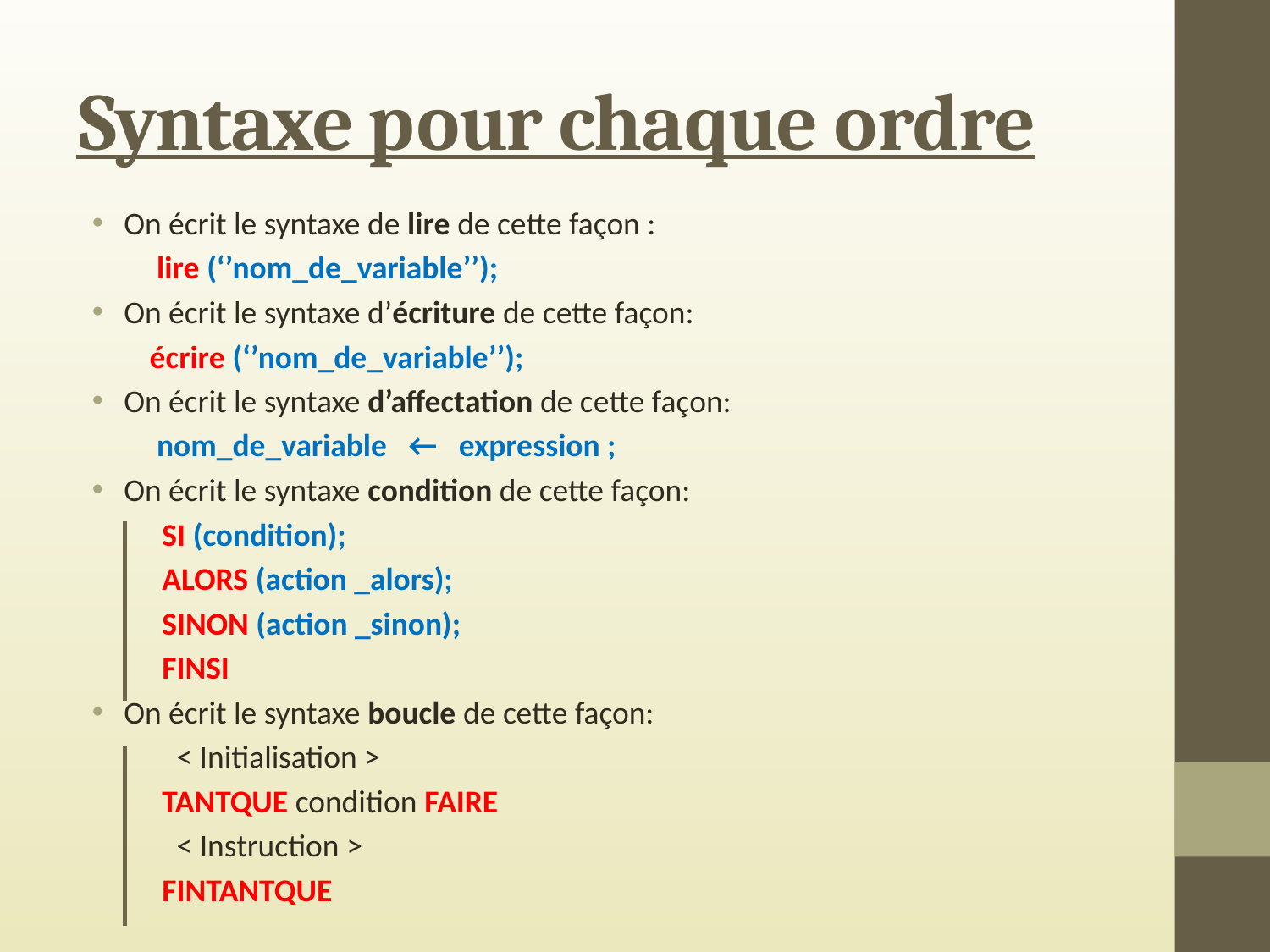

# Syntaxe pour chaque ordre
On écrit le syntaxe de lire de cette façon :
         lire (‘’nom_de_variable’’);
On écrit le syntaxe d’écriture de cette façon:
        écrire (‘’nom_de_variable’’);
On écrit le syntaxe d’affectation de cette façon:
         nom_de_variable   ←   expression ;
On écrit le syntaxe condition de cette façon:
    SI (condition);
    ALORS (action _alors);
    SINON (action _sinon);
    FINSI
On écrit le syntaxe boucle de cette façon:
      < Initialisation >
    TANTQUE condition FAIRE
      < Instruction >
    FINTANTQUE